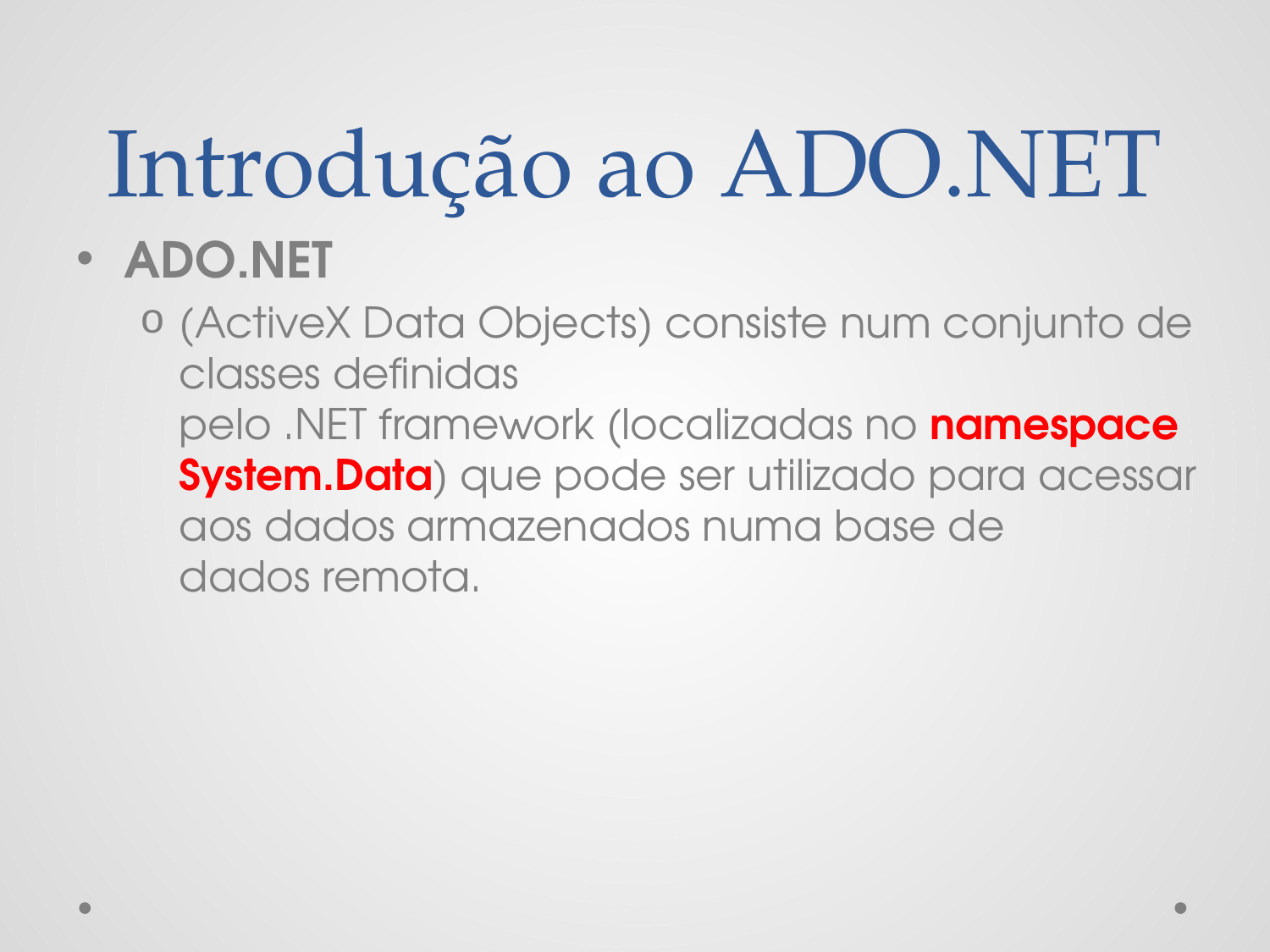

# Introdução ao ADO.NET
ADO.NET
(ActiveX Data Objects) consiste num conjunto de classes definidas pelo .NET framework (localizadas no namespace System.Data) que pode ser utilizado para acessar aos dados armazenados numa base de dados remota.